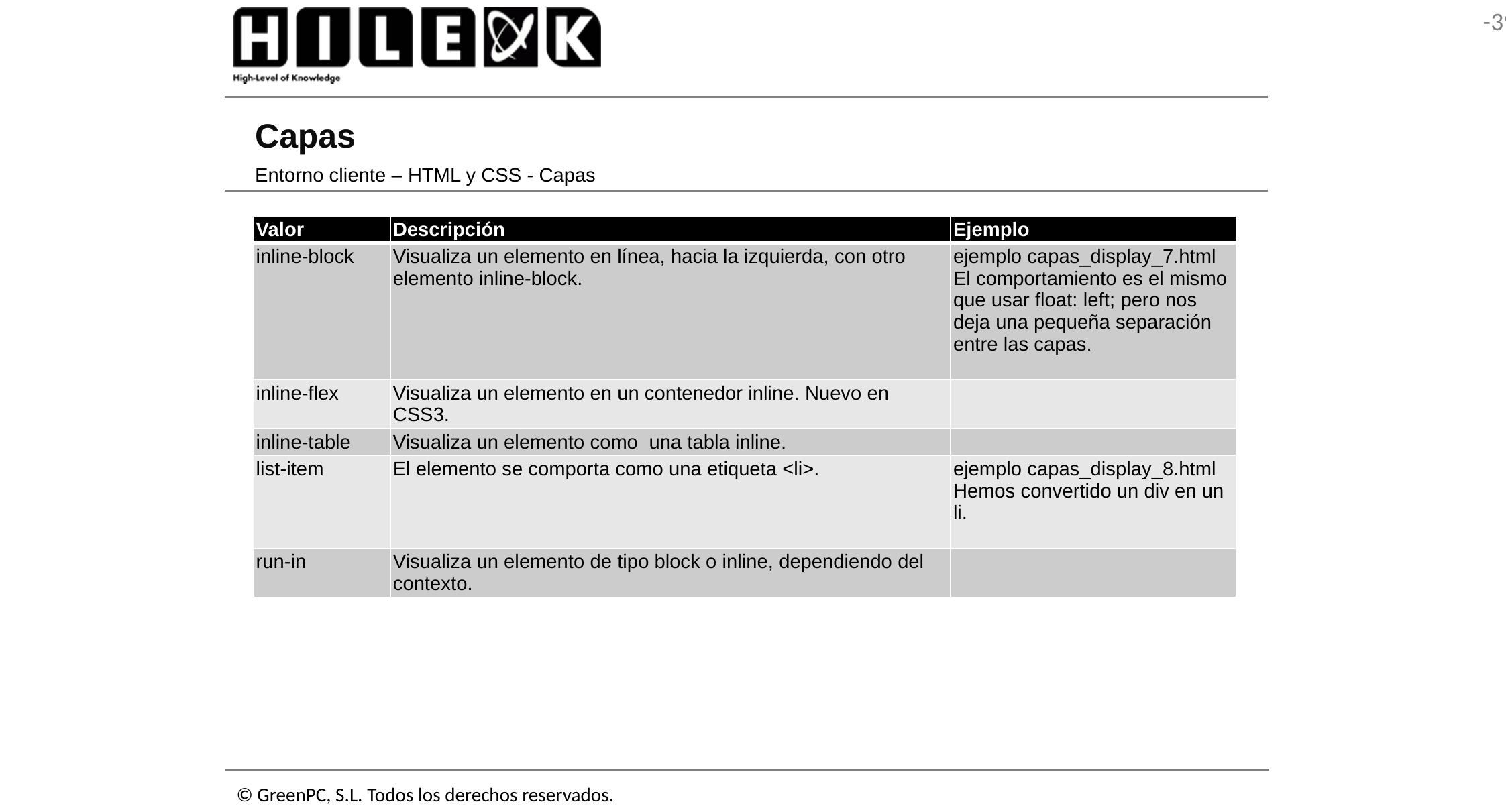

# Capas
Entorno cliente – HTML y CSS - Capas
| Valor | Descripción | Ejemplo |
| --- | --- | --- |
| inline-block | Visualiza un elemento en línea, hacia la izquierda, con otro elemento inline-block. | ejemplo capas\_display\_7.html El comportamiento es el mismo que usar float: left; pero nos deja una pequeña separación entre las capas. |
| inline-flex | Visualiza un elemento en un contenedor inline. Nuevo en CSS3. |  |
| inline-table | Visualiza un elemento como una tabla inline. |  |
| list-item | El elemento se comporta como una etiqueta <li>. | ejemplo capas\_display\_8.html Hemos convertido un div en un li. |
| run-in | Visualiza un elemento de tipo block o inline, dependiendo del contexto. |  |